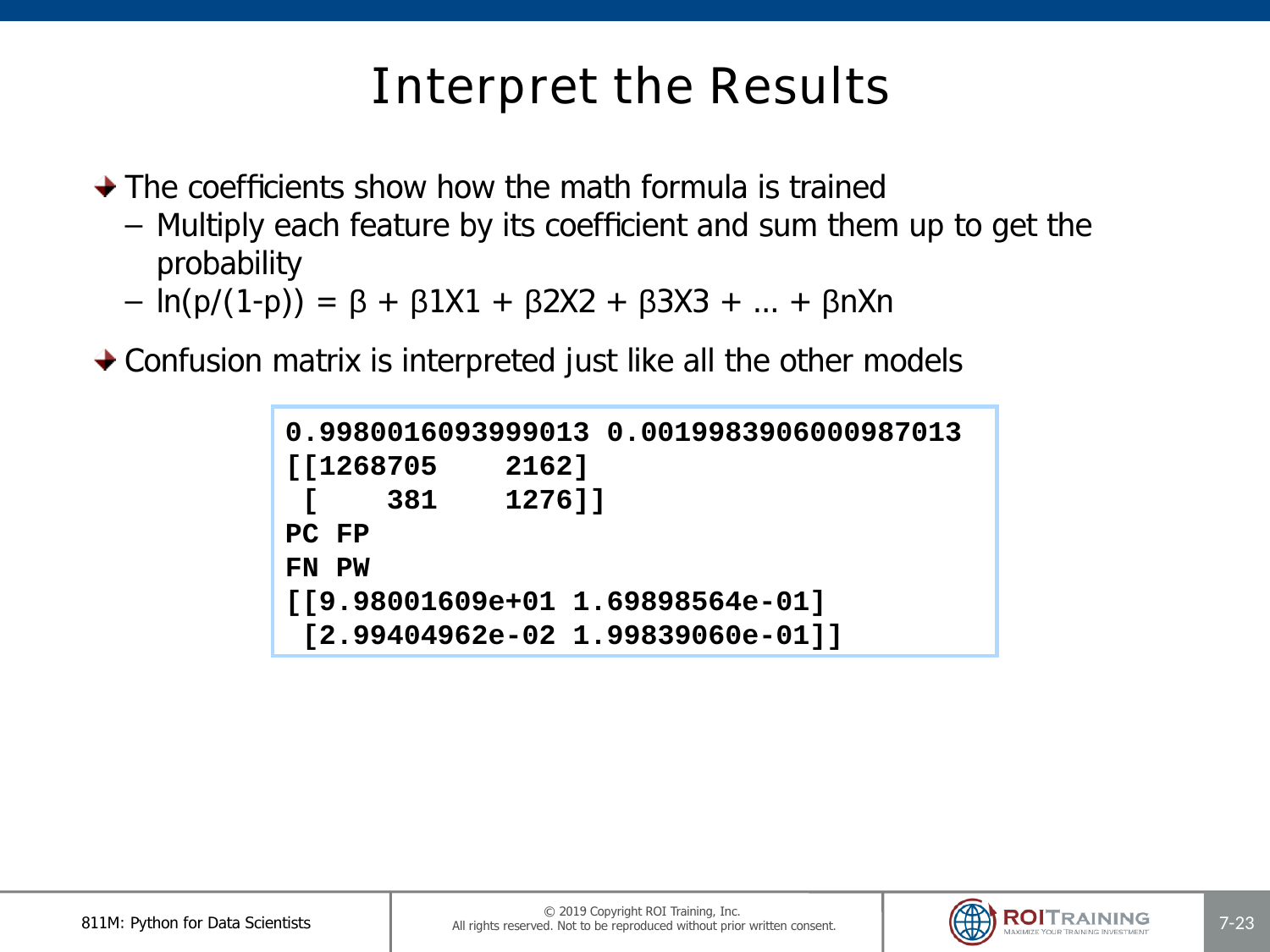

# Interpret the Results
The coefficients show how the math formula is trained
Multiply each feature by its coefficient and sum them up to get the probability
ln(p/(1-p)) = β + β1X1 + β2X2 + β3X3 + … + βnXn
Confusion matrix is interpreted just like all the other models

0.9980016093999013 0.0019983906000987013
[[1268705    2162]
 [    381    1276]]
PC FP
FN PW
[[9.98001609e+01 1.69898564e-01]
 [2.99404962e-02 1.99839060e-01]]